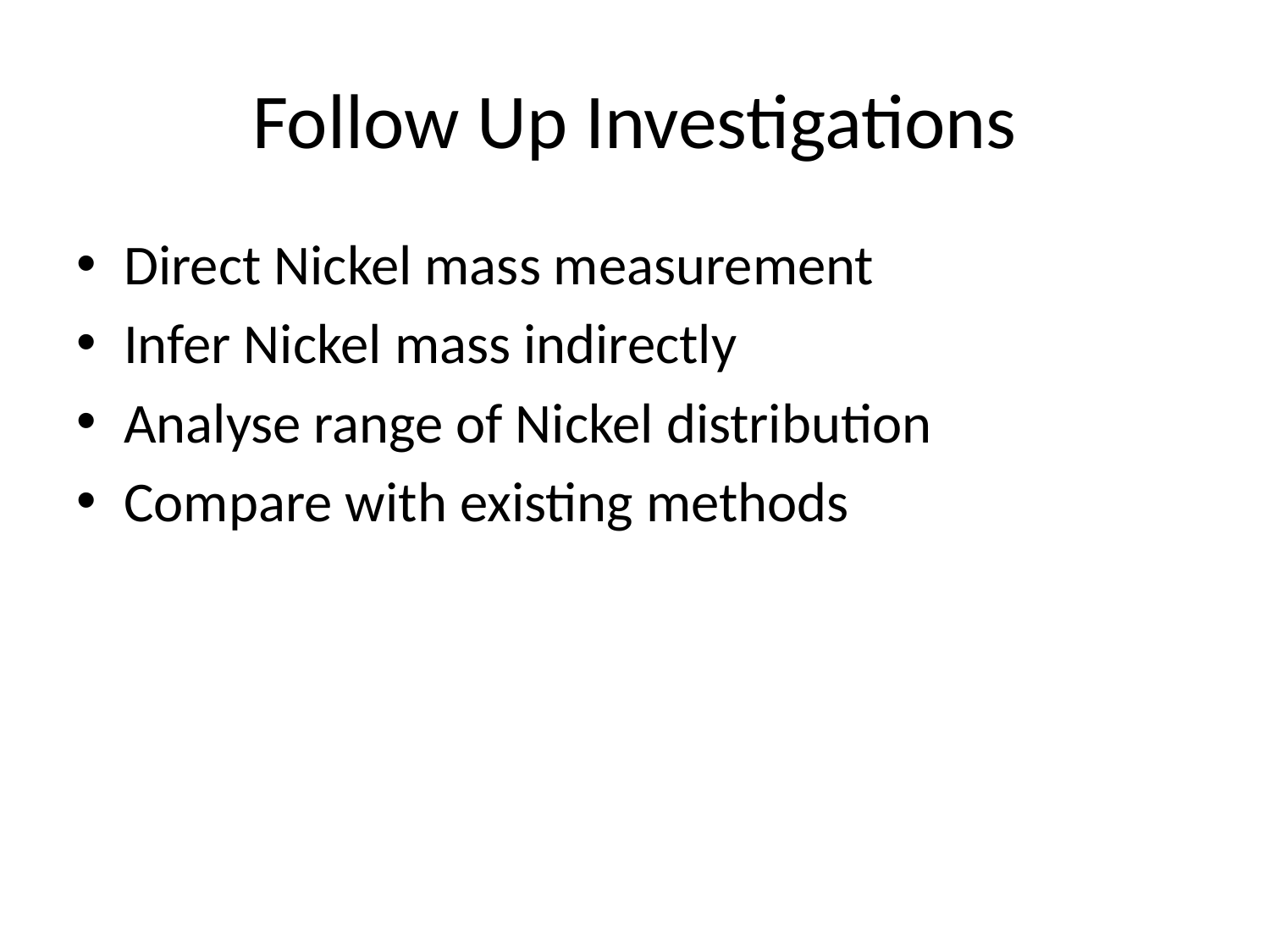

# Follow Up Investigations
Direct Nickel mass measurement
Infer Nickel mass indirectly
Analyse range of Nickel distribution
Compare with existing methods